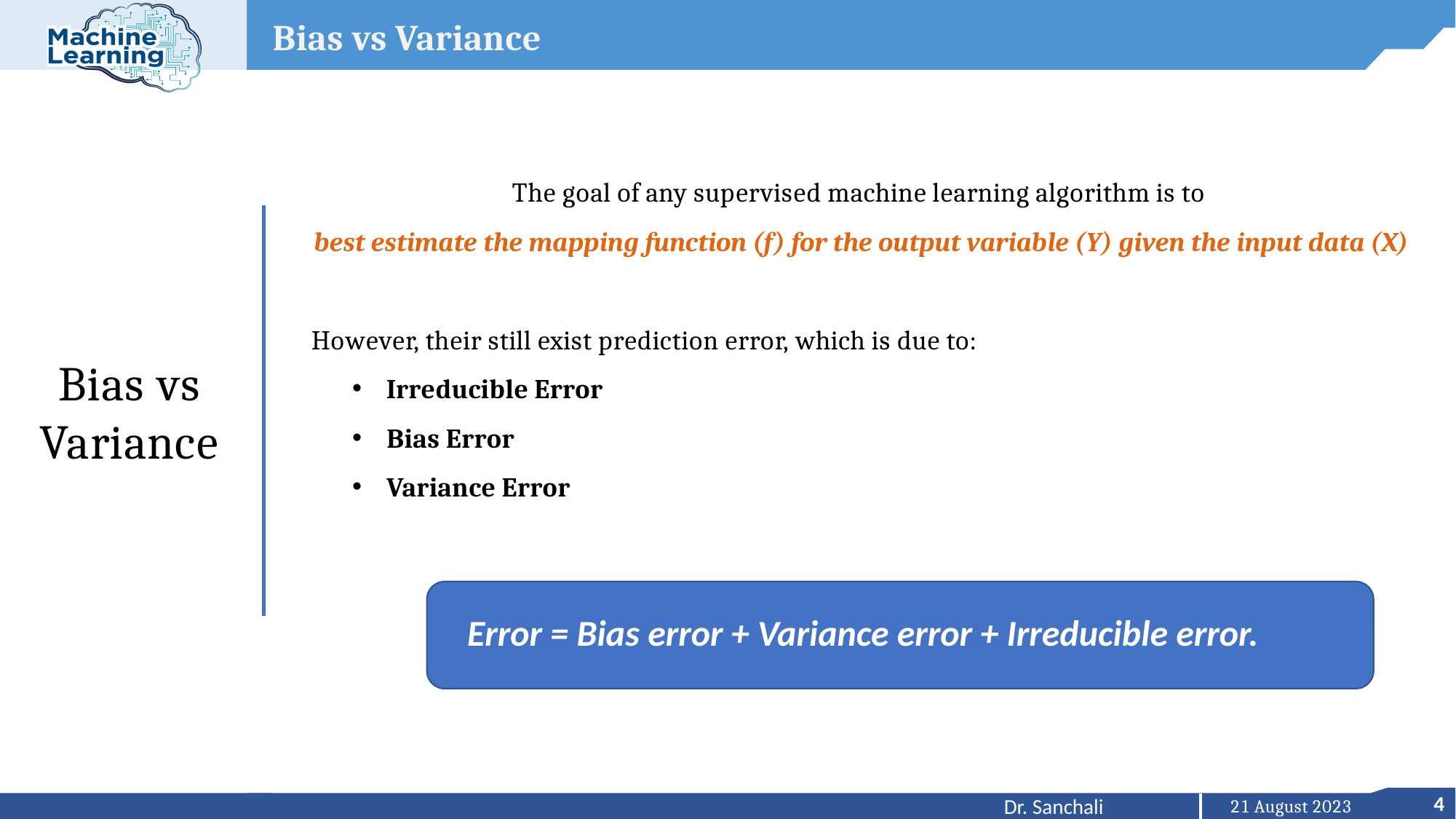

Bias vs Variance
Bias vs Variance
The goal of any supervised machine learning algorithm is to
best estimate the mapping function (f) for the output variable (Y) given the input data (X)

However, their still exist prediction error, which is due to:
Irreducible Error
Bias Error
Variance Error

Error = Bias error + Variance error + Irreducible error.